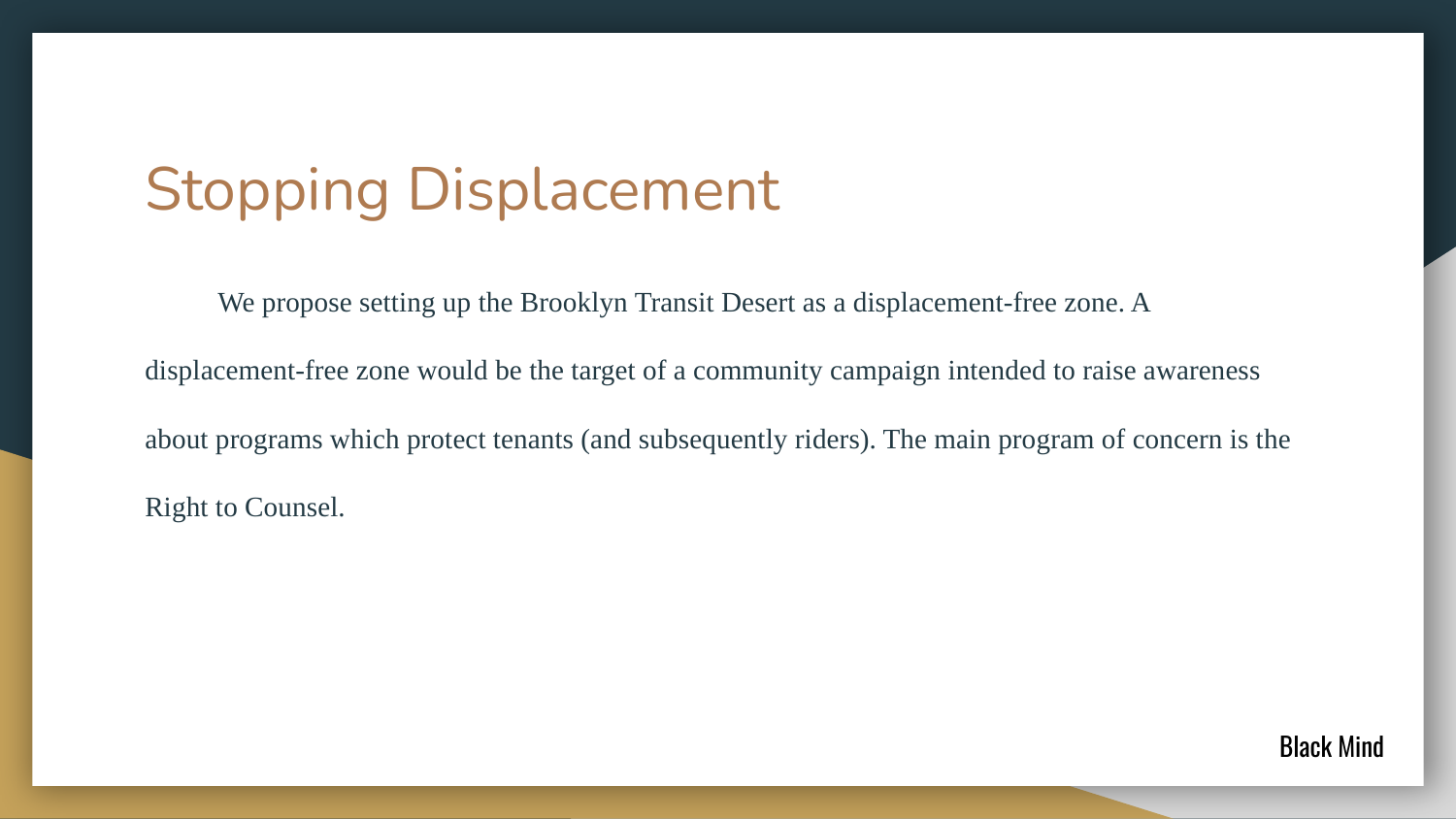

# Stopping Displacement
We propose setting up the Brooklyn Transit Desert as a displacement-free zone. A displacement-free zone would be the target of a community campaign intended to raise awareness about programs which protect tenants (and subsequently riders). The main program of concern is the Right to Counsel.

Black Mind